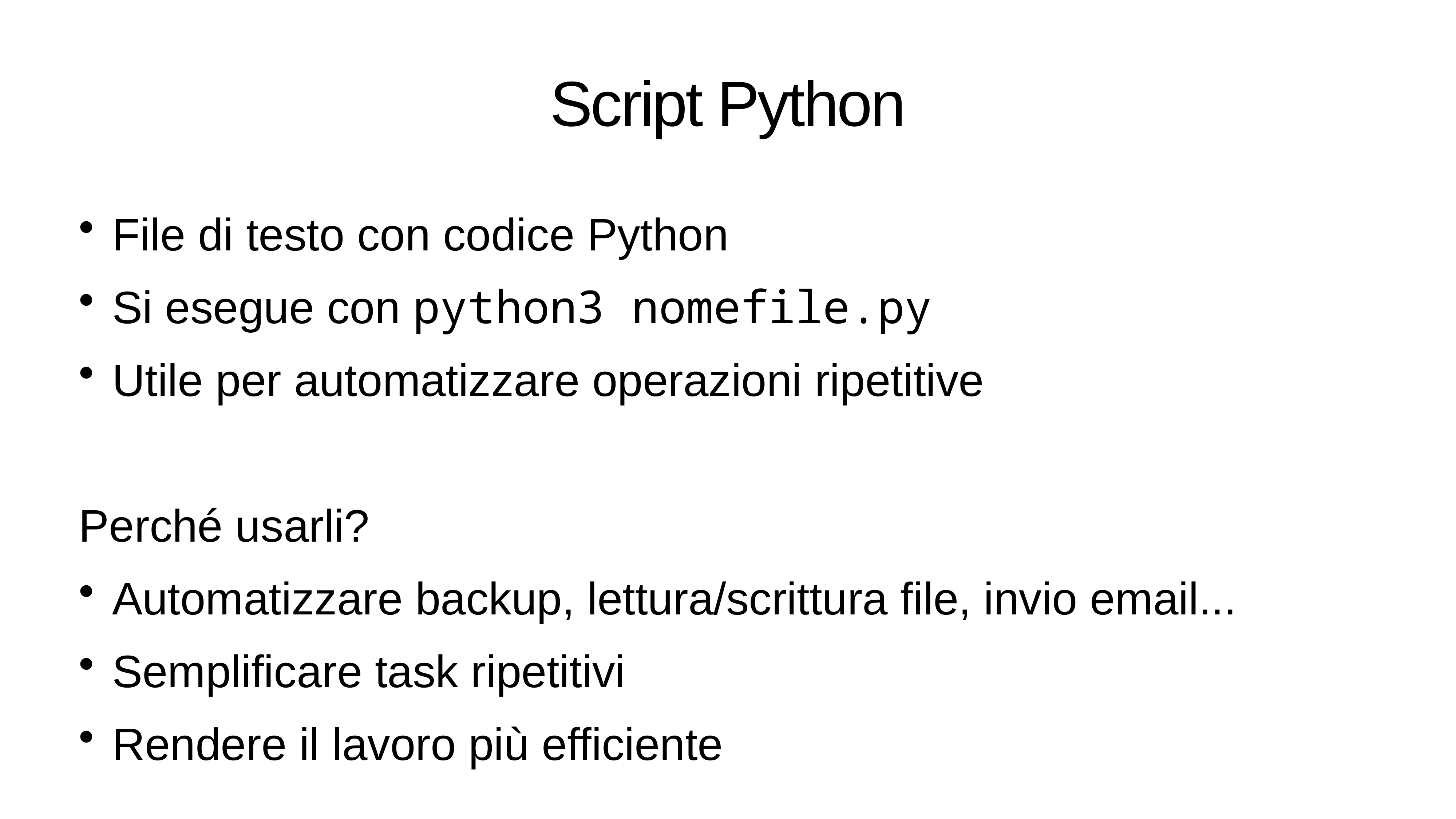

# Script Python
File di testo con codice Python
Si esegue con python3 nomefile.py
Utile per automatizzare operazioni ripetitive

Perché usarli?
Automatizzare backup, lettura/scrittura file, invio email...
Semplificare task ripetitivi
Rendere il lavoro più efficiente